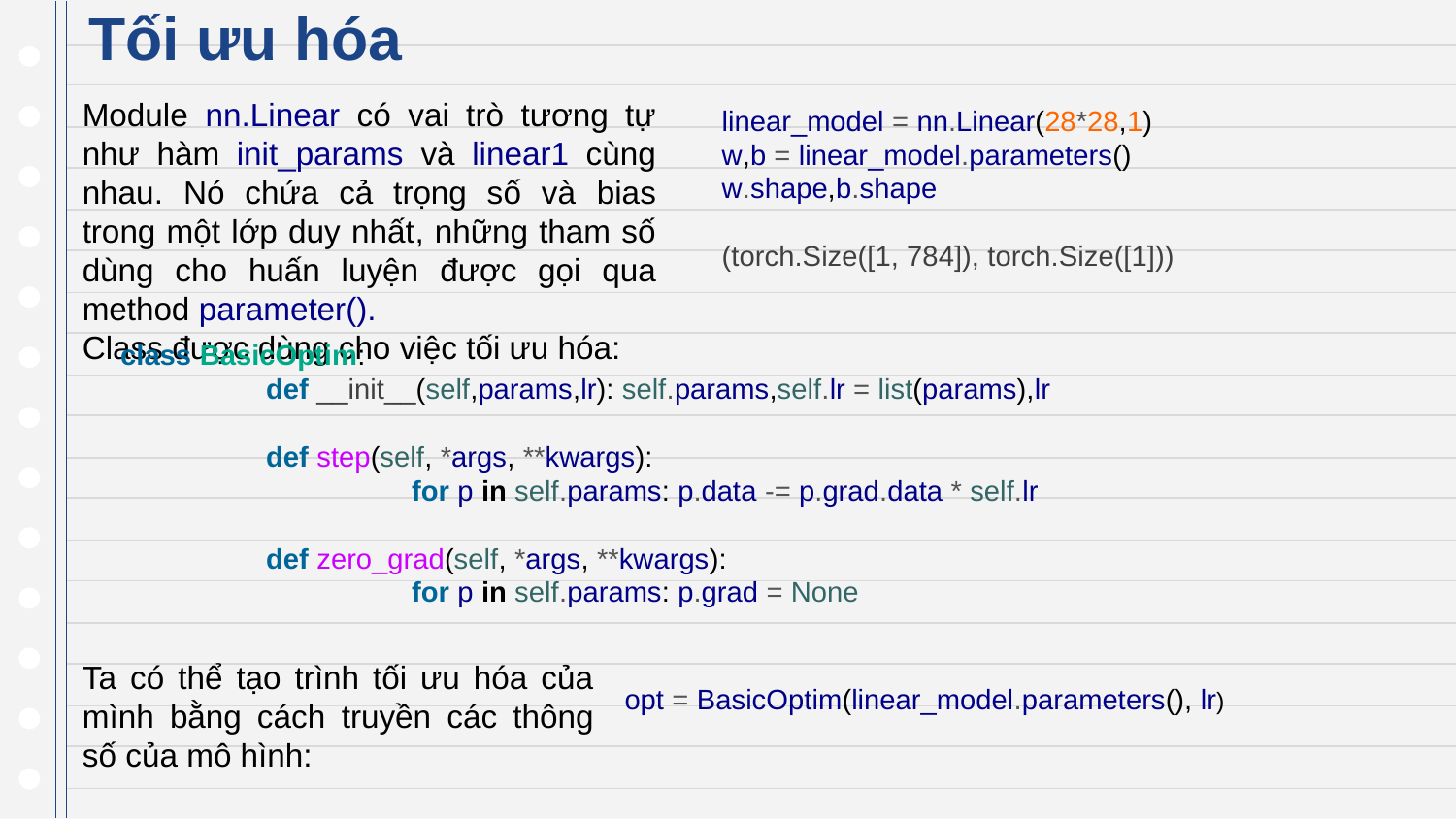

# Tối ưu hóa
Module nn.Linear có vai trò tương tự như hàm init_params và linear1 cùng nhau. Nó chứa cả trọng số và bias trong một lớp duy nhất, những tham số dùng cho huấn luyện được gọi qua method parameter().
Class được dùng cho việc tối ưu hóa:

linear_model = nn.Linear(28*28,1)
w,b = linear_model.parameters()
w.shape,b.shape
(torch.Size([1, 784]), torch.Size([1]))
class BasicOptim:
	def __init__(self,params,lr): self.params,self.lr = list(params),lr
	def step(self, *args, **kwargs):
		for p in self.params: p.data -= p.grad.data * self.lr
	def zero_grad(self, *args, **kwargs):
		for p in self.params: p.grad = None
Ta có thể tạo trình tối ưu hóa của mình bằng cách truyền các thông số của mô hình:
opt = BasicOptim(linear_model.parameters(), lr)